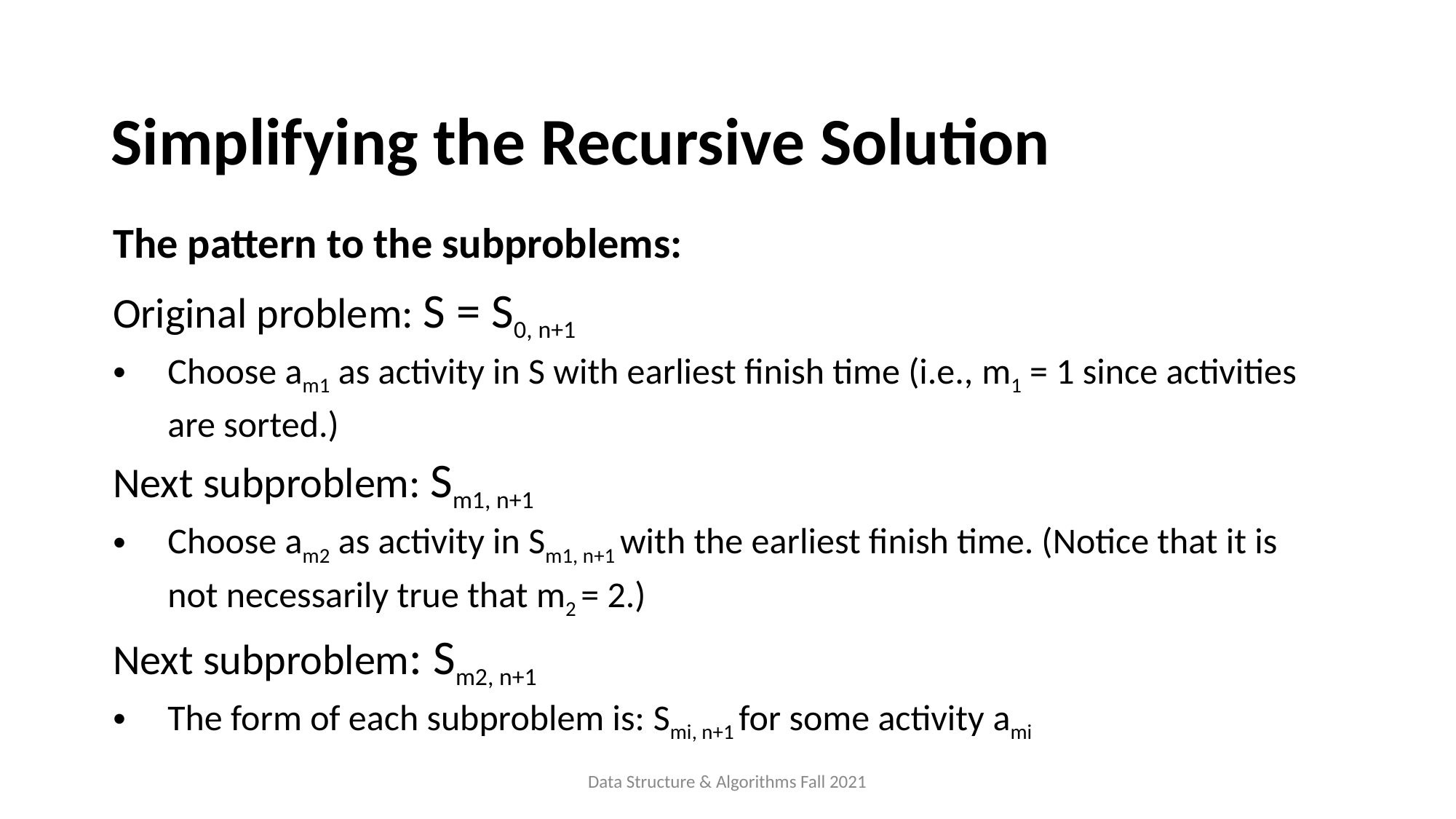

Simplifying the Recursive Solution
The pattern to the subproblems:
Original problem: S = S0, n+1
Choose am1 as activity in S with earliest finish time (i.e., m1 = 1 since activities are sorted.)
Next subproblem: Sm1, n+1
Choose am2 as activity in Sm1, n+1 with the earliest finish time. (Notice that it is not necessarily true that m2 = 2.)
Next subproblem: Sm2, n+1
The form of each subproblem is: Smi, n+1 for some activity ami
Data Structure & Algorithms Fall 2021